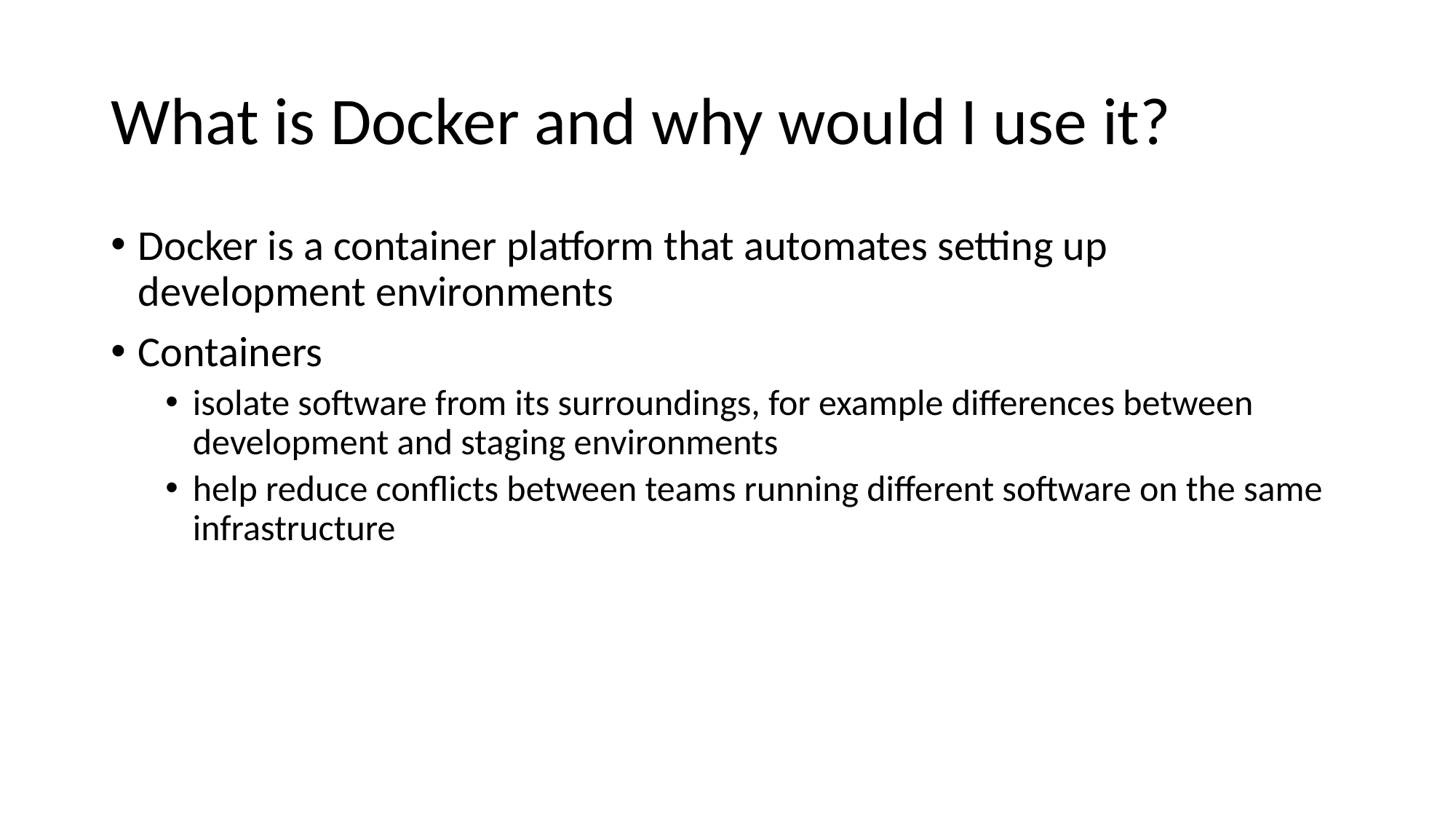

# What is Docker and why would I use it?
Docker is a container platform that automates setting up development environments
Containers
isolate software from its surroundings, for example differences between development and staging environments
help reduce conflicts between teams running different software on the same infrastructure